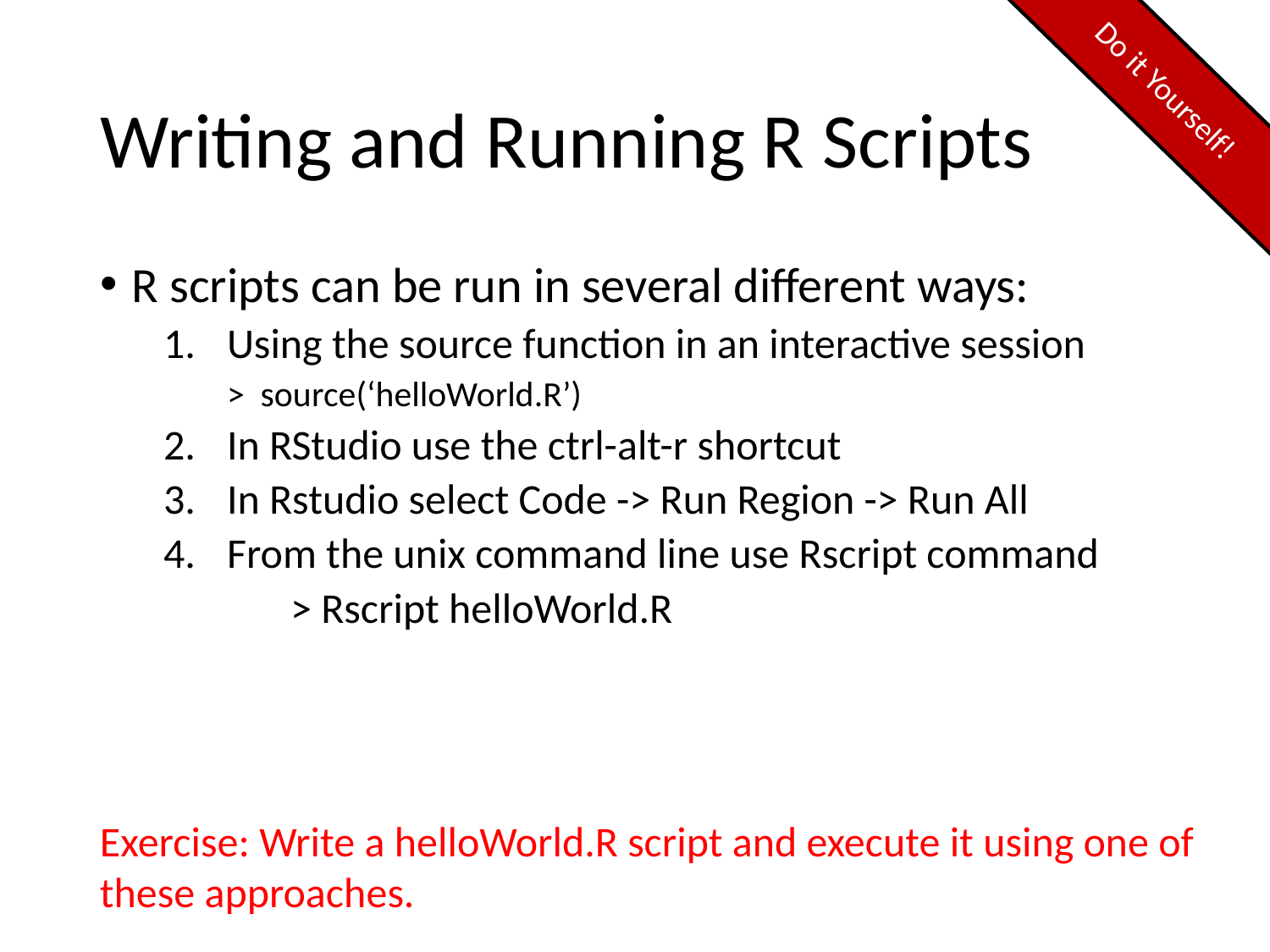

Do it Yourself!
# Writing and Running R Scripts
R scripts can be run in several different ways:
Using the source function in an interactive session
>  source(‘helloWorld.R’)
In RStudio use the ctrl-alt-r shortcut
In Rstudio select Code -> Run Region -> Run All
From the unix command line use Rscript command
	> Rscript helloWorld.R

Exercise: Write a helloWorld.R script and execute it using one of these approaches.